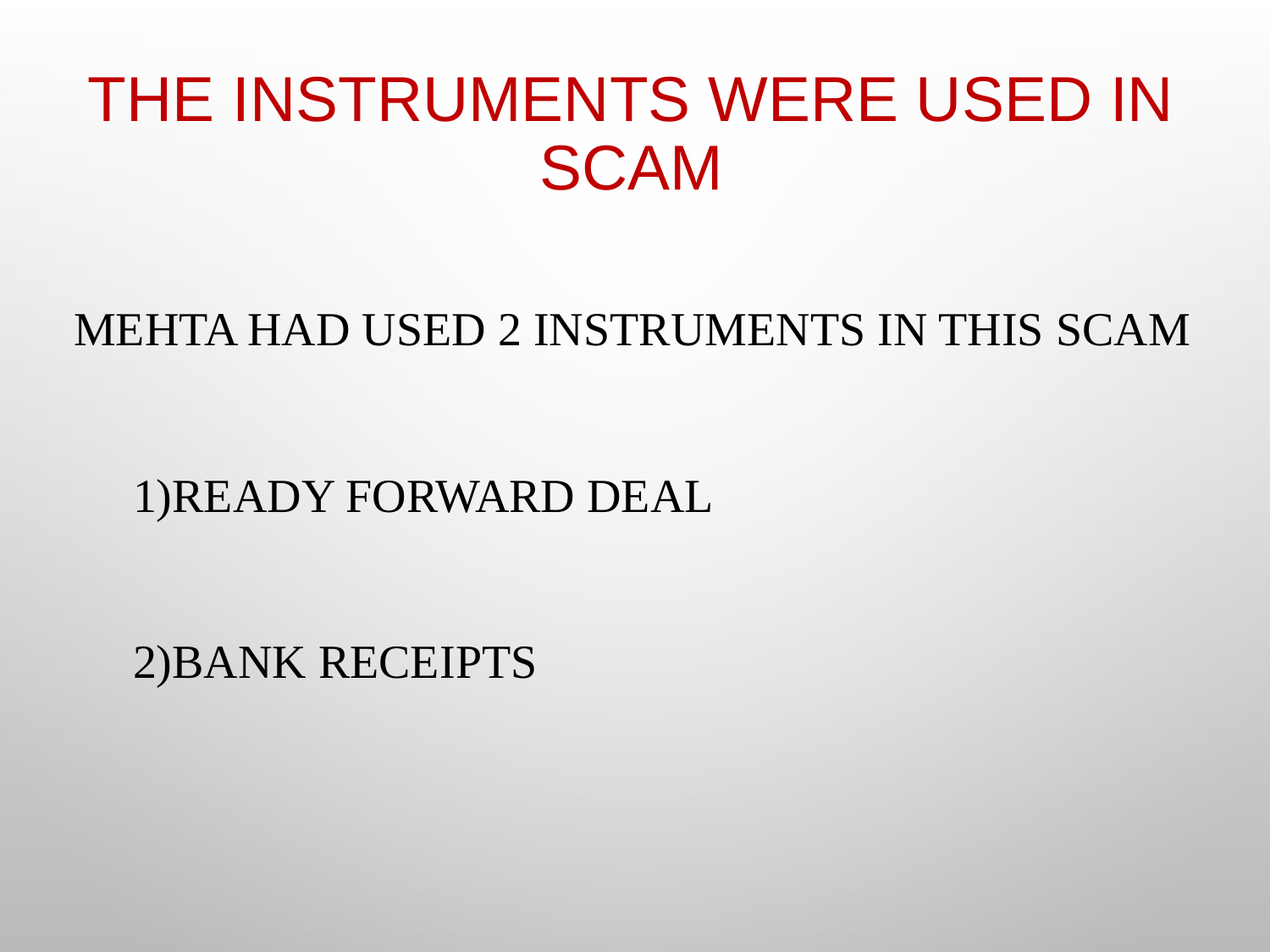

# The Instruments were used in Scam
Mehta had used 2 instruments in this scam

     1)Ready Forward Deal

     2)Bank Receipts